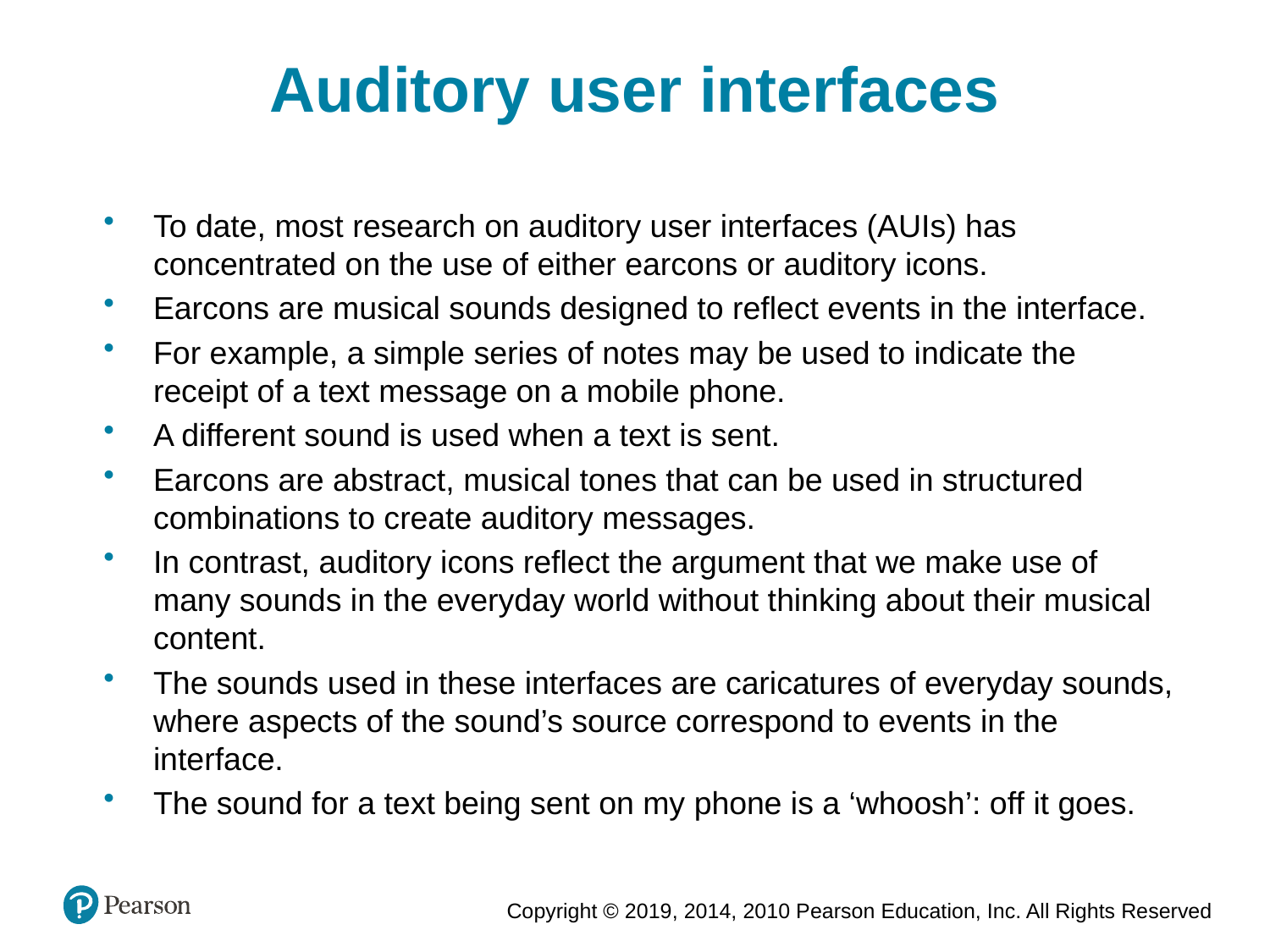

Auditory user interfaces
To date, most research on auditory user interfaces (AUIs) has concentrated on the use of either earcons or auditory icons.
Earcons are musical sounds designed to reflect events in the interface.
For example, a simple series of notes may be used to indicate the receipt of a text message on a mobile phone.
A different sound is used when a text is sent.
Earcons are abstract, musical tones that can be used in structured combinations to create auditory messages.
In contrast, auditory icons reflect the argument that we make use of many sounds in the everyday world without thinking about their musical content.
The sounds used in these interfaces are caricatures of everyday sounds, where aspects of the sound’s source correspond to events in the interface.
The sound for a text being sent on my phone is a ‘whoosh’: off it goes.